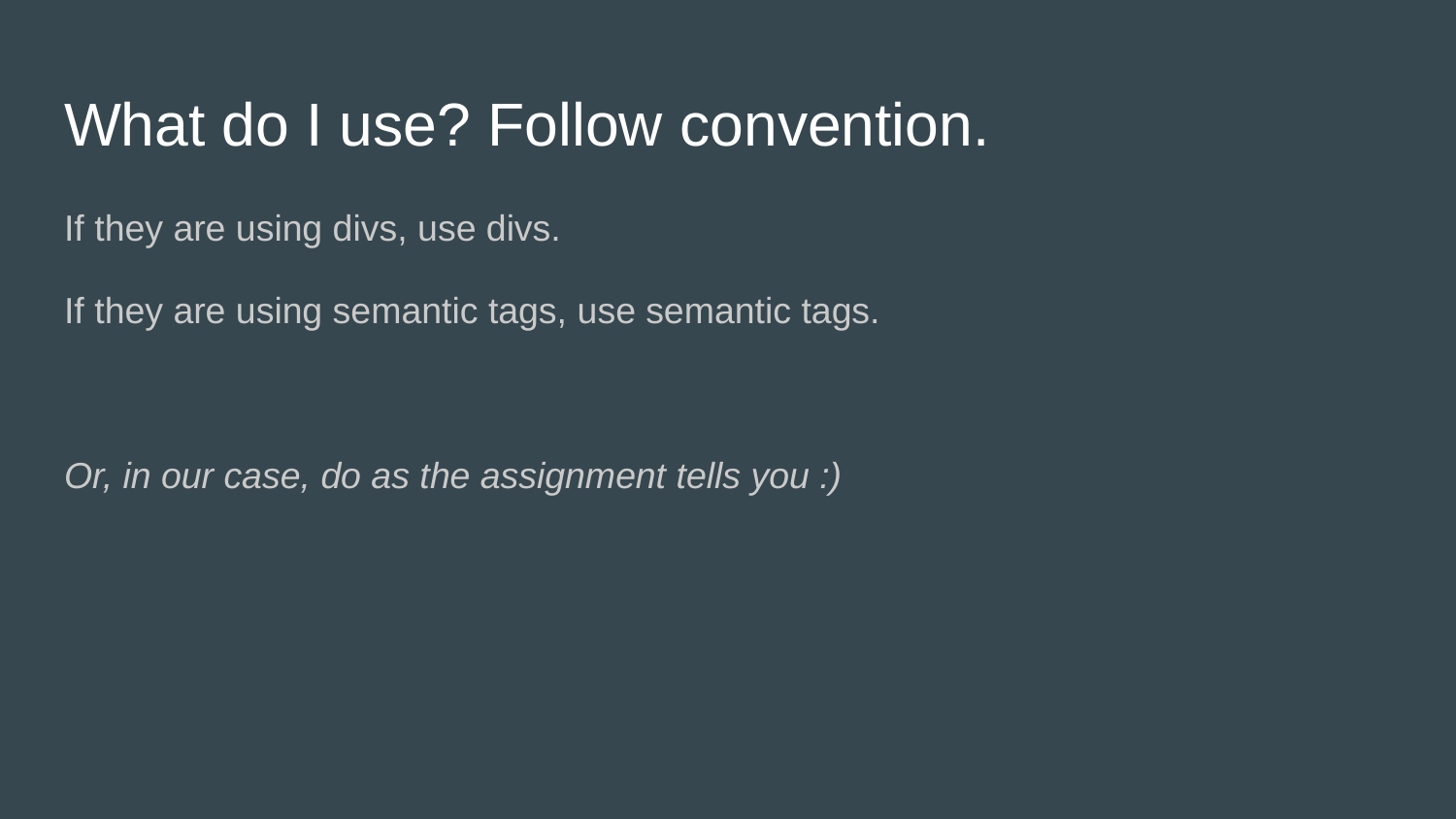

# What do I use? Follow convention.
If they are using divs, use divs.
If they are using semantic tags, use semantic tags.

Or, in our case, do as the assignment tells you :)